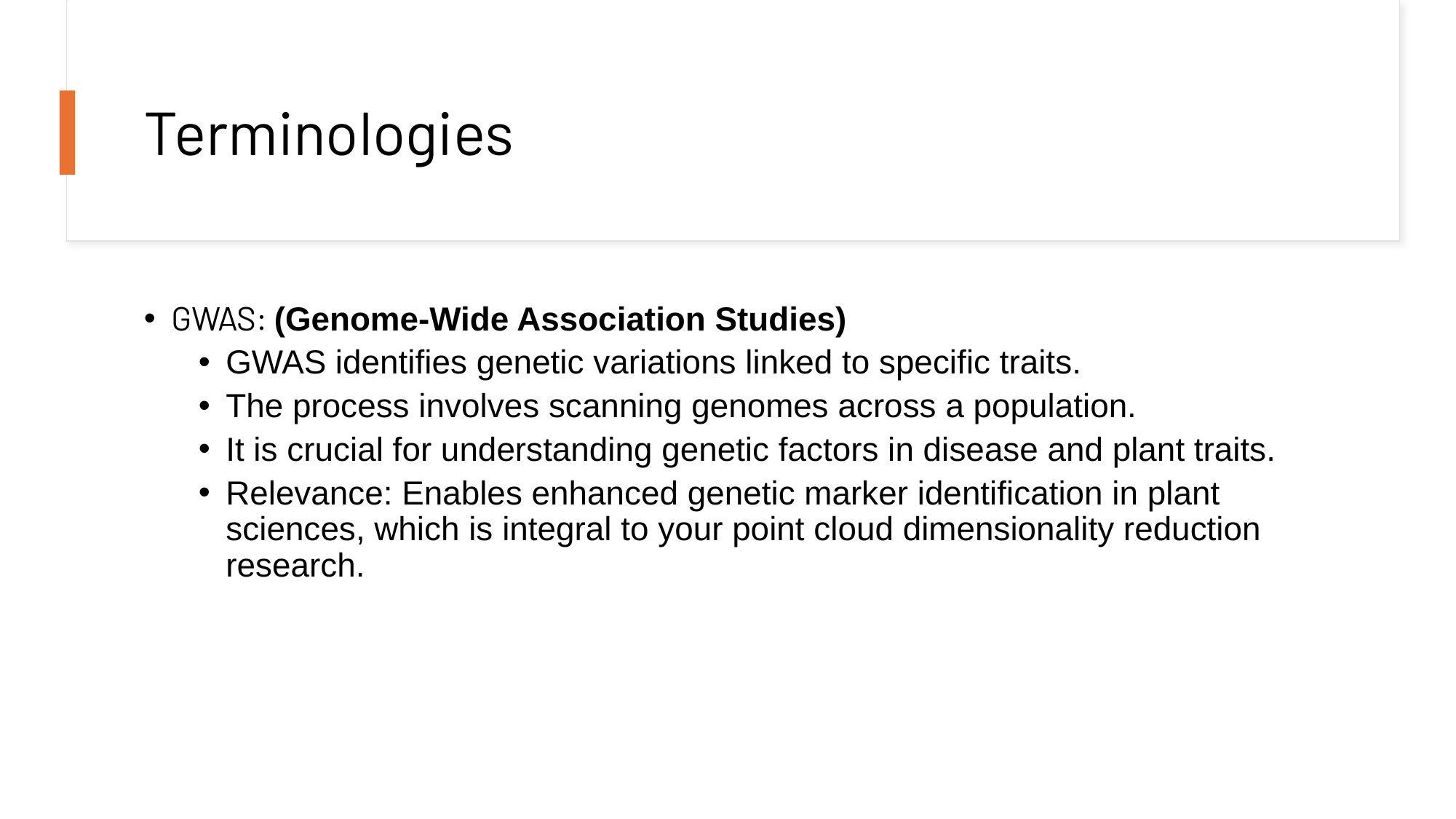

# Terminologies

GWAS: (Genome-Wide Association Studies)
GWAS identifies genetic variations linked to specific traits.
The process involves scanning genomes across a population.
It is crucial for understanding genetic factors in disease and plant traits.
Relevance: Enables enhanced genetic marker identification in plant sciences, which is integral to your point cloud dimensionality reduction research.